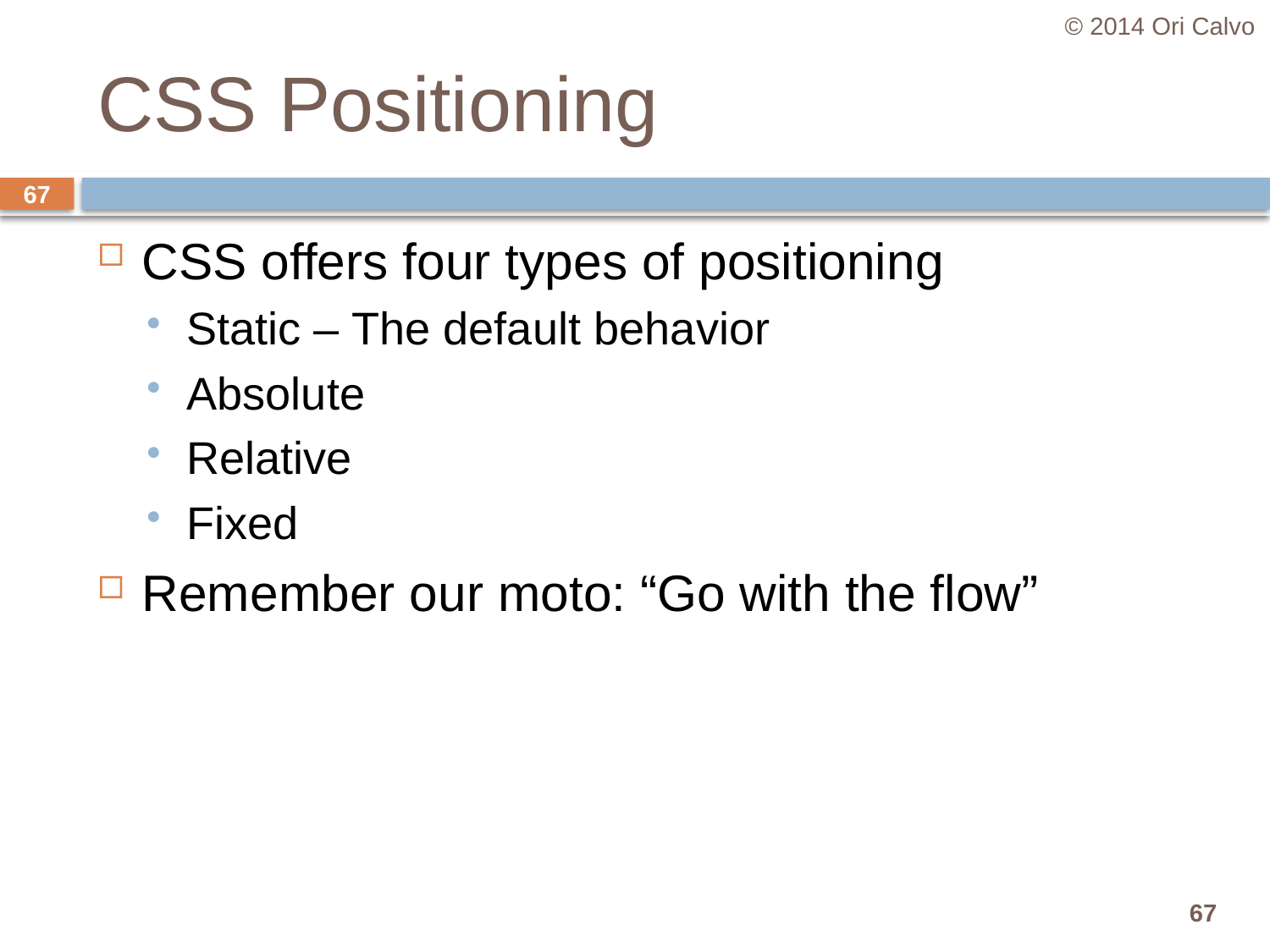

© 2014 Ori Calvo
# CSS Positioning
67
CSS offers four types of positioning
Static – The default behavior
Absolute
Relative
Fixed
Remember our moto: “Go with the flow”